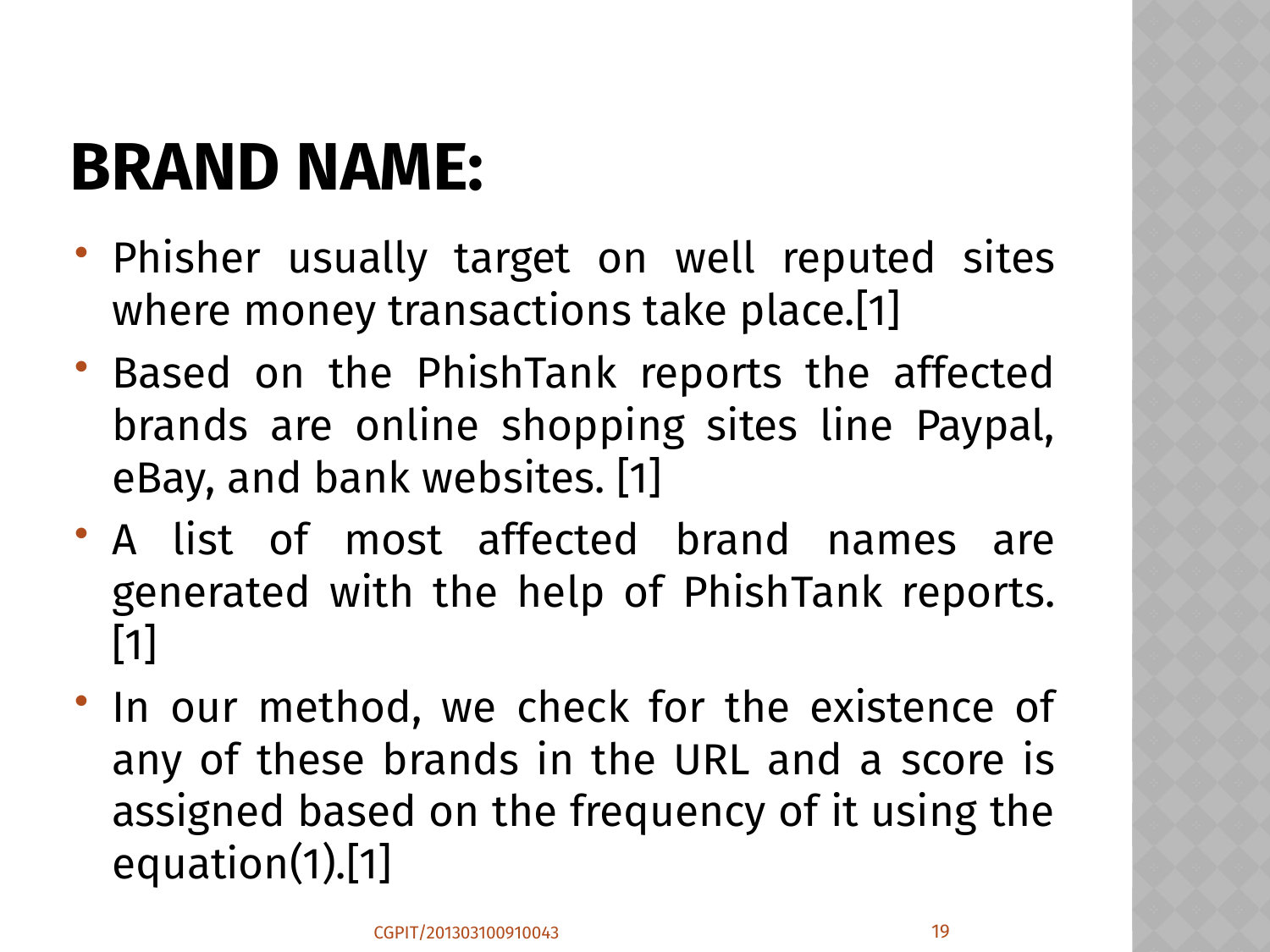

# Brand name:
Phisher usually target on well reputed sites where money transactions take place.[1]
Based on the PhishTank reports the affected brands are online shopping sites line Paypal, eBay, and bank websites. [1]
A list of most affected brand names are generated with the help of PhishTank reports.[1]
In our method, we check for the existence of any of these brands in the URL and a score is assigned based on the frequency of it using the equation(1).[1]
19
CGPIT/201303100910043